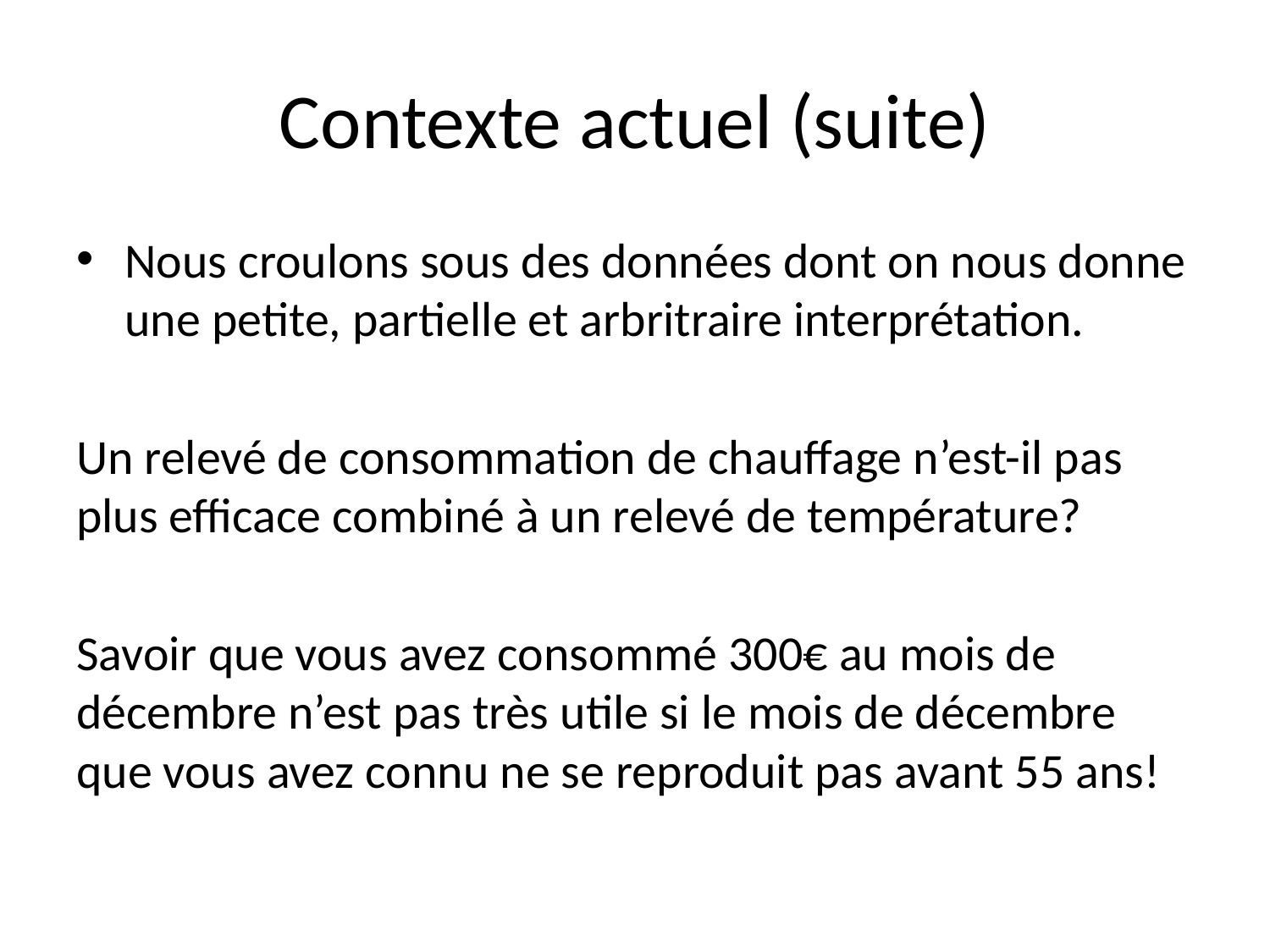

# Contexte actuel (suite)
Nous croulons sous des données dont on nous donne une petite, partielle et arbritraire interprétation.

Un relevé de consommation de chauffage n’est-il pas plus efficace combiné à un relevé de température?

Savoir que vous avez consommé 300€ au mois de décembre n’est pas très utile si le mois de décembre que vous avez connu ne se reproduit pas avant 55 ans!